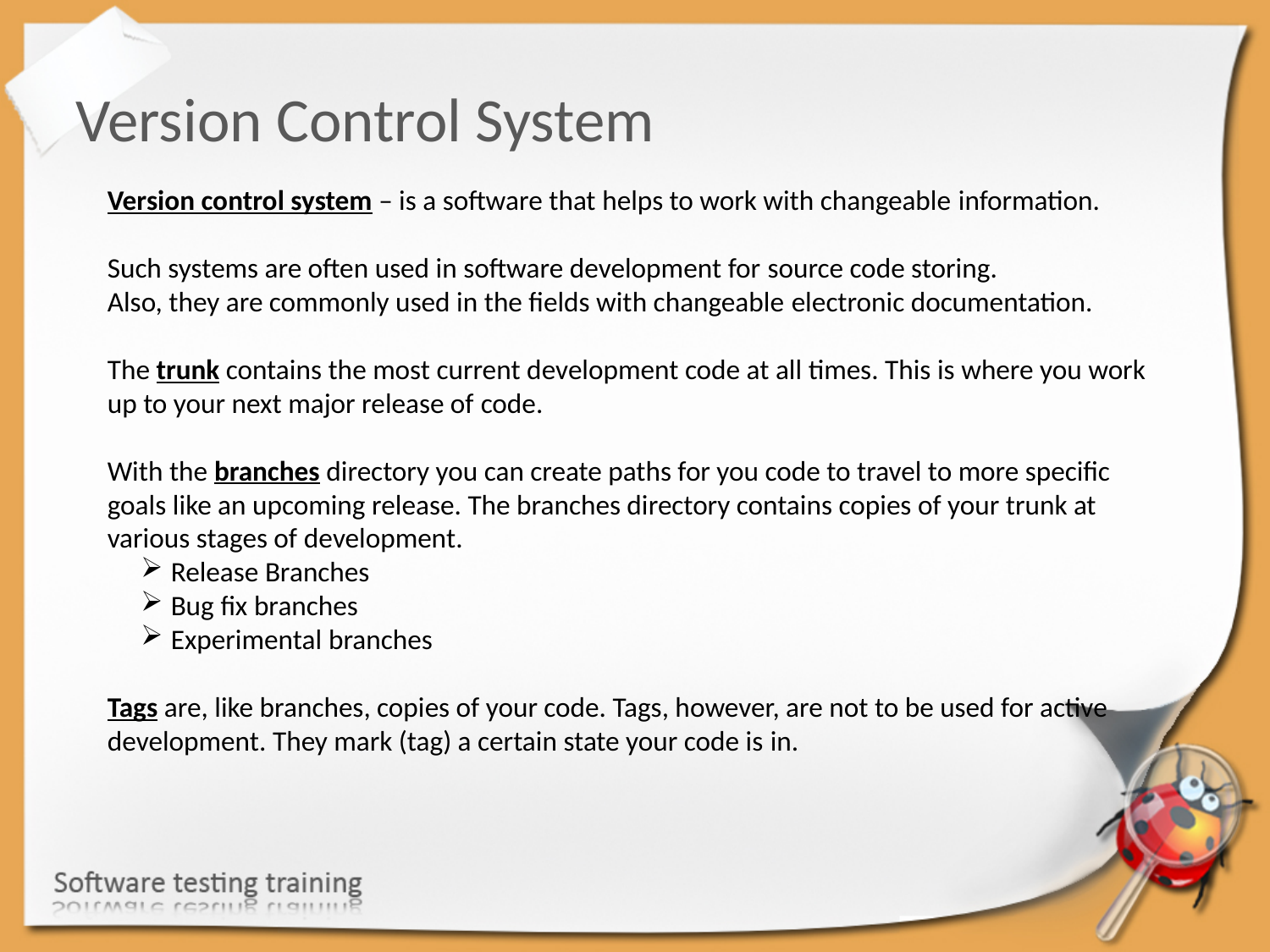

Version Control System
Version control system – is a software that helps to work with changeable information.

Such systems are often used in software development for source code storing.
Also, they are commonly used in the fields with changeable electronic documentation.

The trunk contains the most current development code at all times. This is where you work up to your next major release of code.

With the branches directory you can create paths for you code to travel to more specific goals like an upcoming release. The branches directory contains copies of your trunk at various stages of development.
Release Branches
Bug fix branches
Experimental branches

Tags are, like branches, copies of your code. Tags, however, are not to be used for active development. They mark (tag) a certain state your code is in.